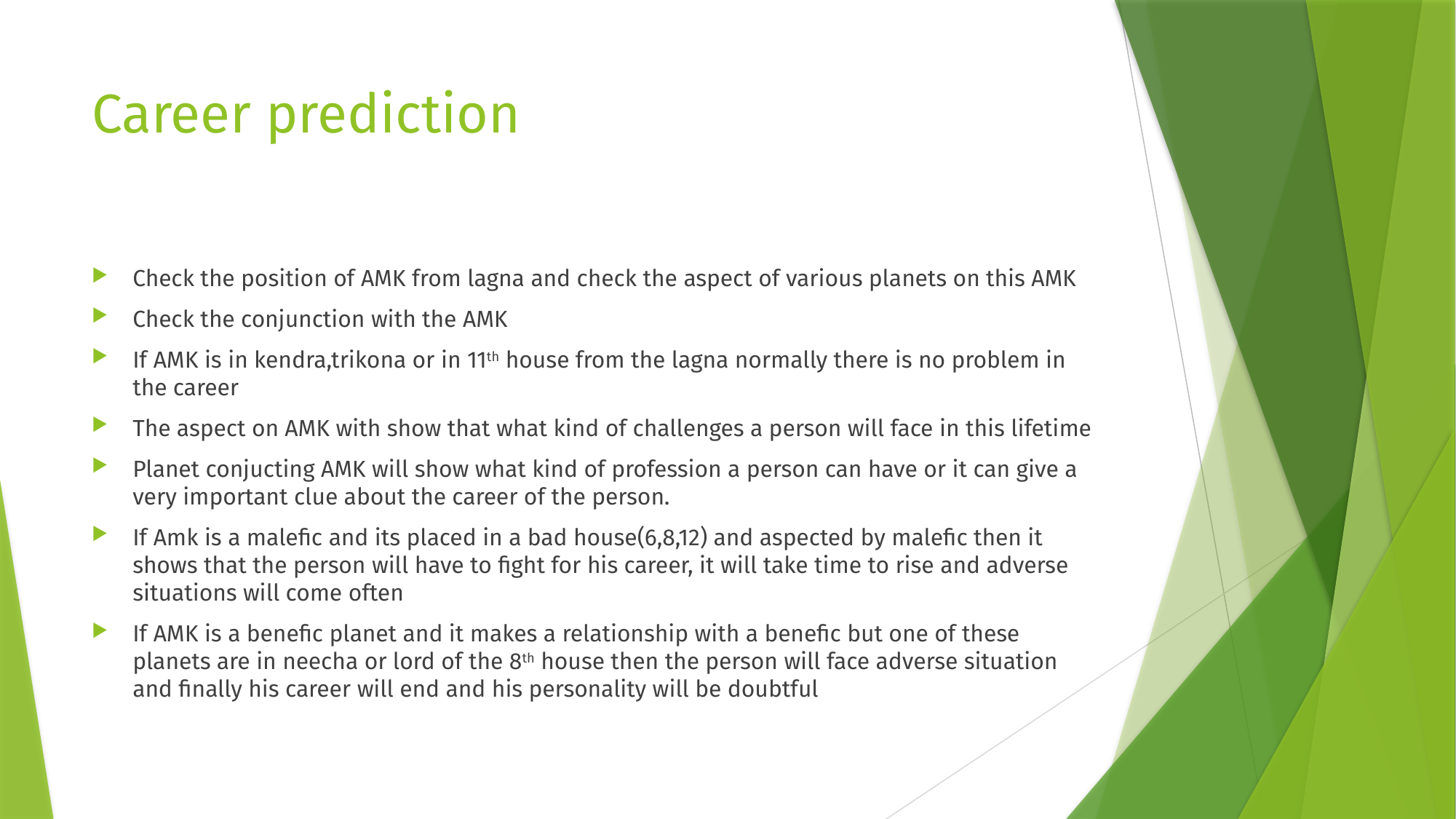

# Career prediction
Check the position of AMK from lagna and check the aspect of various planets on this AMK
Check the conjunction with the AMK
If AMK is in kendra,trikona or in 11th house from the lagna normally there is no problem in the career
The aspect on AMK with show that what kind of challenges a person will face in this lifetime
Planet conjucting AMK will show what kind of profession a person can have or it can give a very important clue about the career of the person.
If Amk is a malefic and its placed in a bad house(6,8,12) and aspected by malefic then it shows that the person will have to fight for his career, it will take time to rise and adverse situations will come often
If AMK is a benefic planet and it makes a relationship with a benefic but one of these planets are in neecha or lord of the 8th house then the person will face adverse situation and finally his career will end and his personality will be doubtful